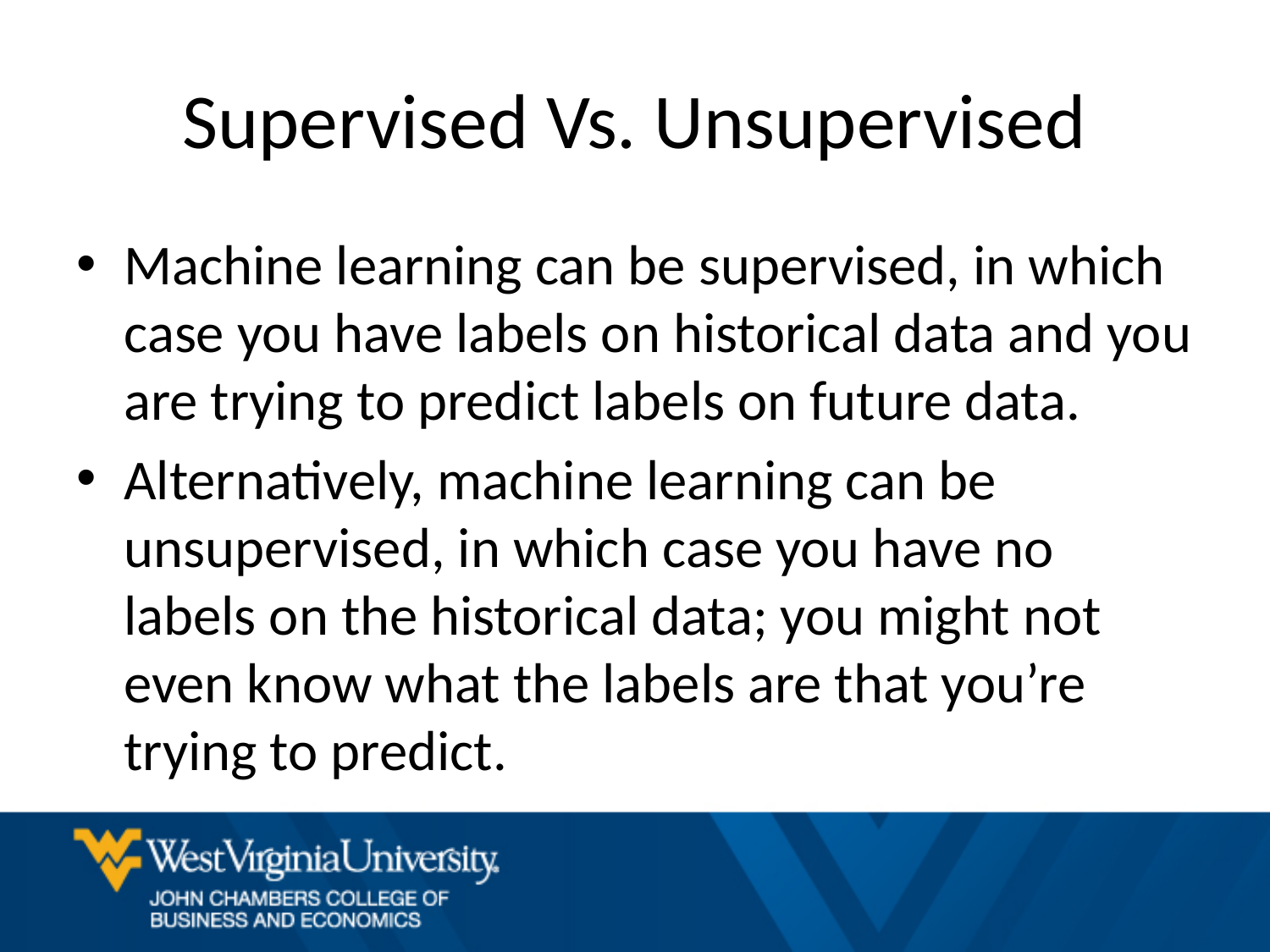

# Supervised Vs. Unsupervised
Machine learning can be supervised, in which case you have labels on historical data and you are trying to predict labels on future data.
Alternatively, machine learning can be unsupervised, in which case you have no labels on the historical data; you might not even know what the labels are that you’re trying to predict.